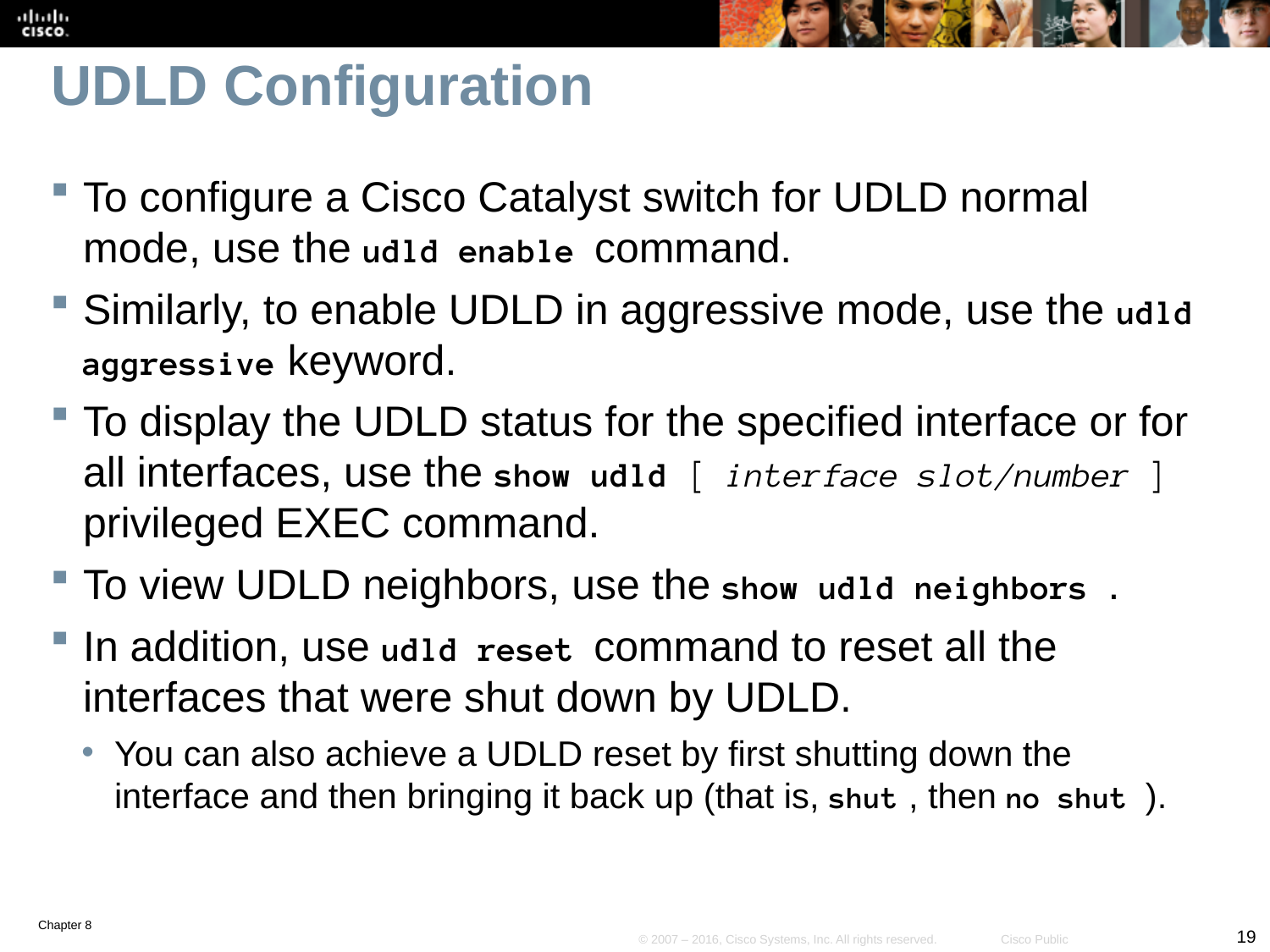

# UDLD Configuration
To configure a Cisco Catalyst switch for UDLD normal mode, use the udld enable command.
Similarly, to enable UDLD in aggressive mode, use the udld aggressive keyword.
To display the UDLD status for the specified interface or for all interfaces, use the show udld [ interface slot/number ] privileged EXEC command.
To view UDLD neighbors, use the show udld neighbors .
In addition, use udld reset command to reset all the interfaces that were shut down by UDLD.
You can also achieve a UDLD reset by first shutting down the interface and then bringing it back up (that is, shut , then no shut ).